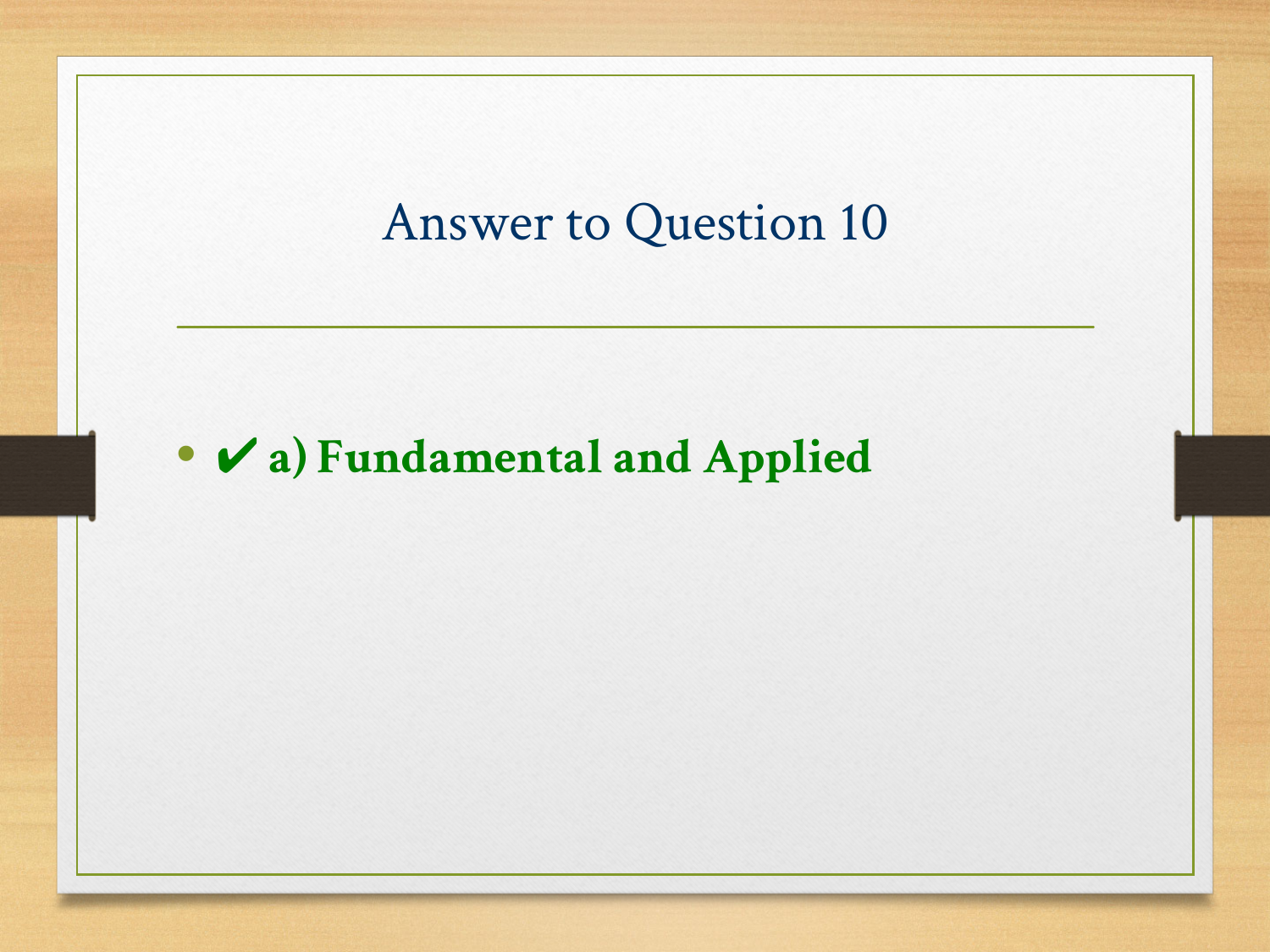

# Answer to Question 10

✔️ a) Fundamental and Applied